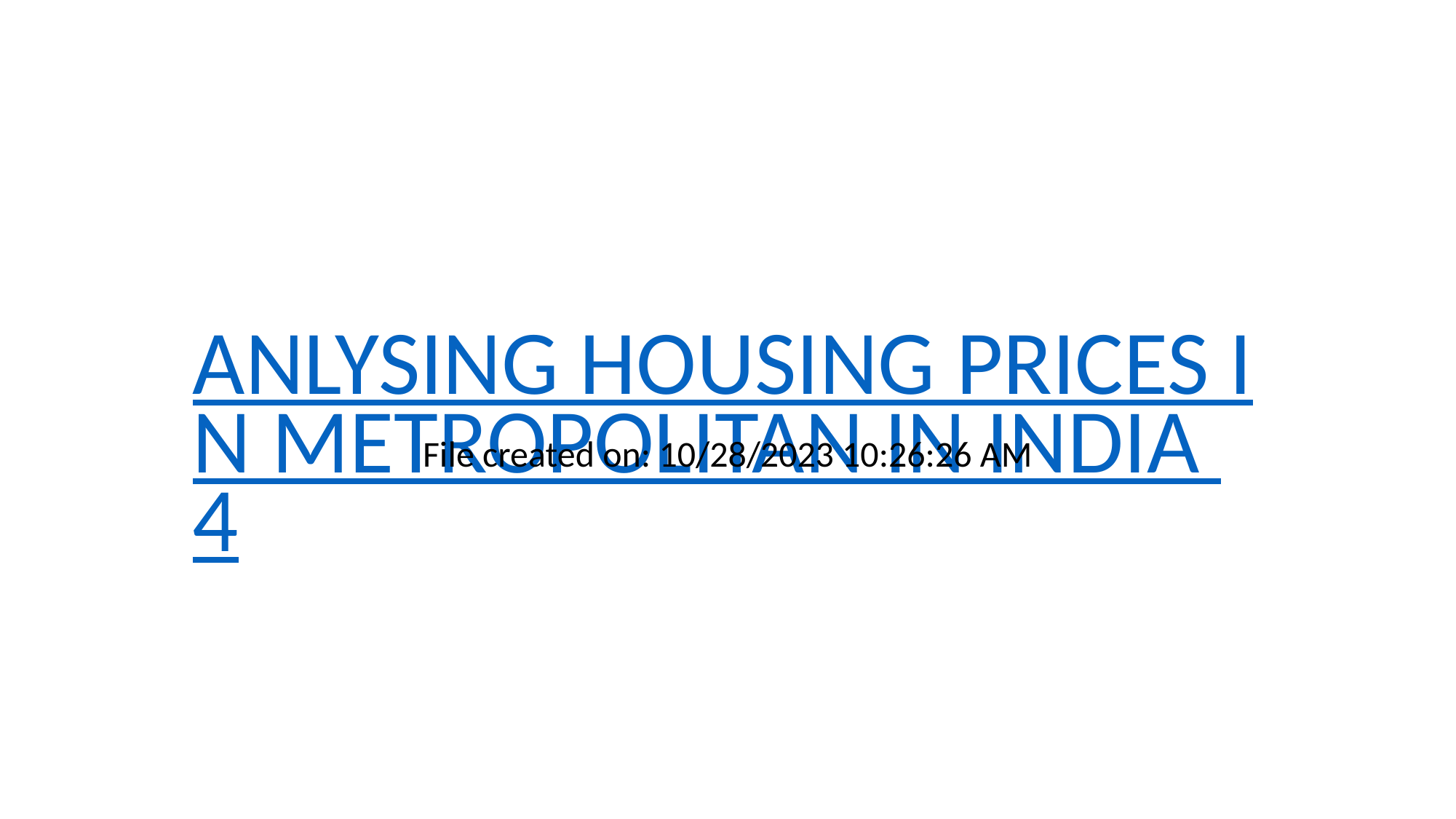

# ANLYSING HOUSING PRICES IN METROPOLITAN IN INDIA 4
File created on: 10/28/2023 10:26:26 AM